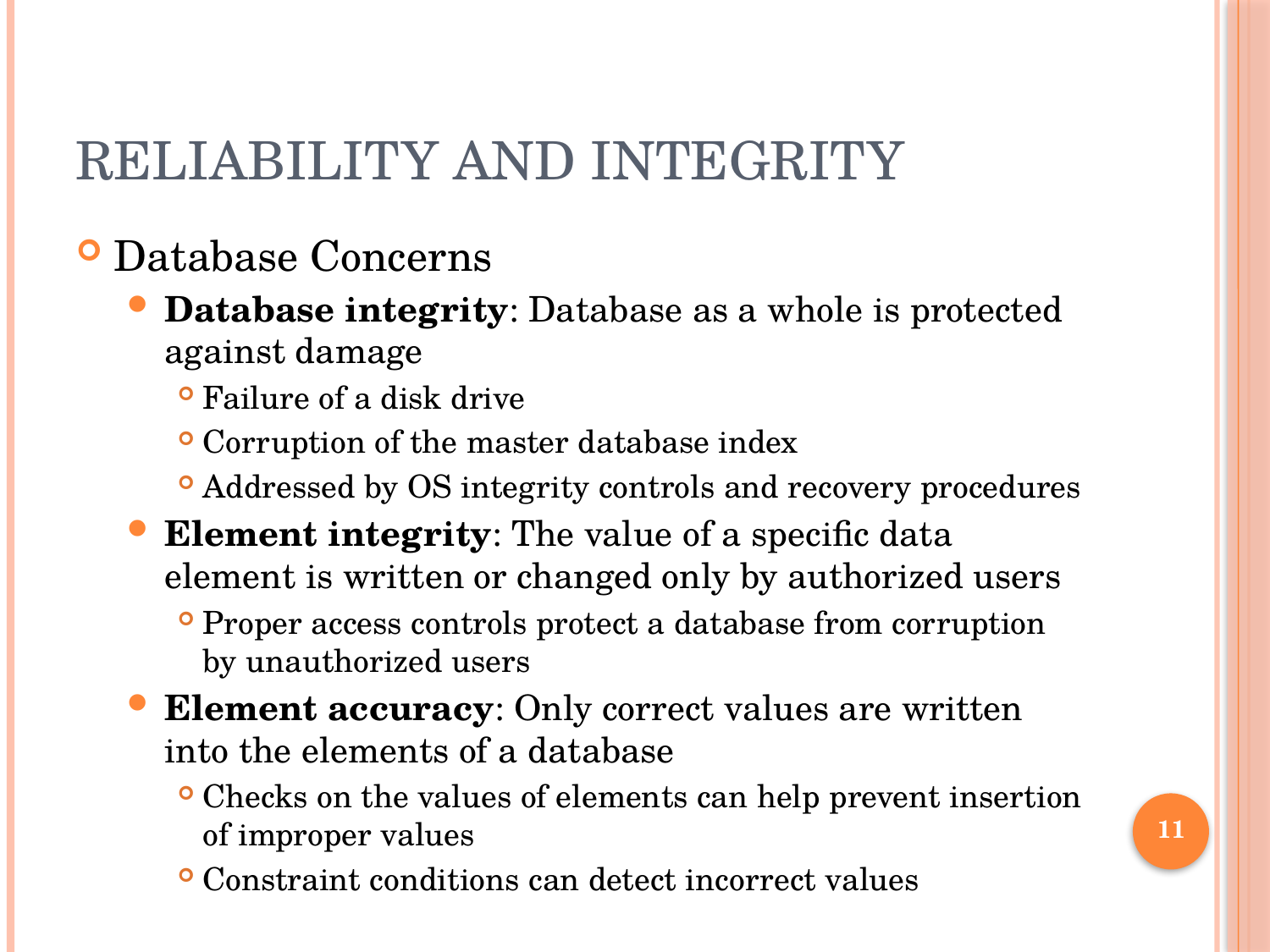

# Reliability and Integrity
Database Concerns
Database integrity: Database as a whole is protected against damage
Failure of a disk drive
Corruption of the master database index
Addressed by OS integrity controls and recovery procedures
Element integrity: The value of a specific data element is written or changed only by authorized users
Proper access controls protect a database from corruption by unauthorized users
Element accuracy: Only correct values are written into the elements of a database
Checks on the values of elements can help prevent insertion of improper values
Constraint conditions can detect incorrect values
11